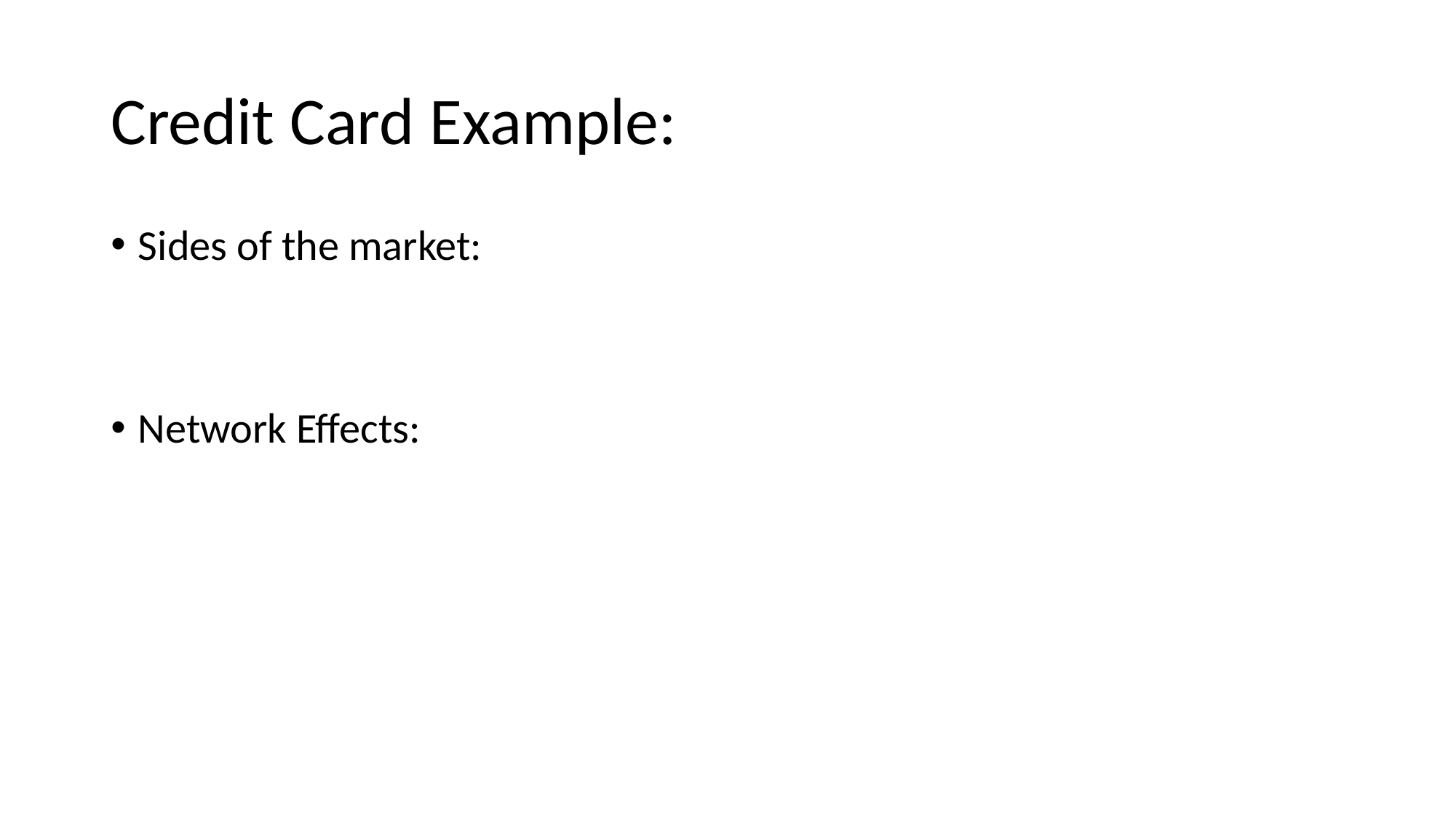

# Credit Card Example:
Sides of the market:

Network Effects: